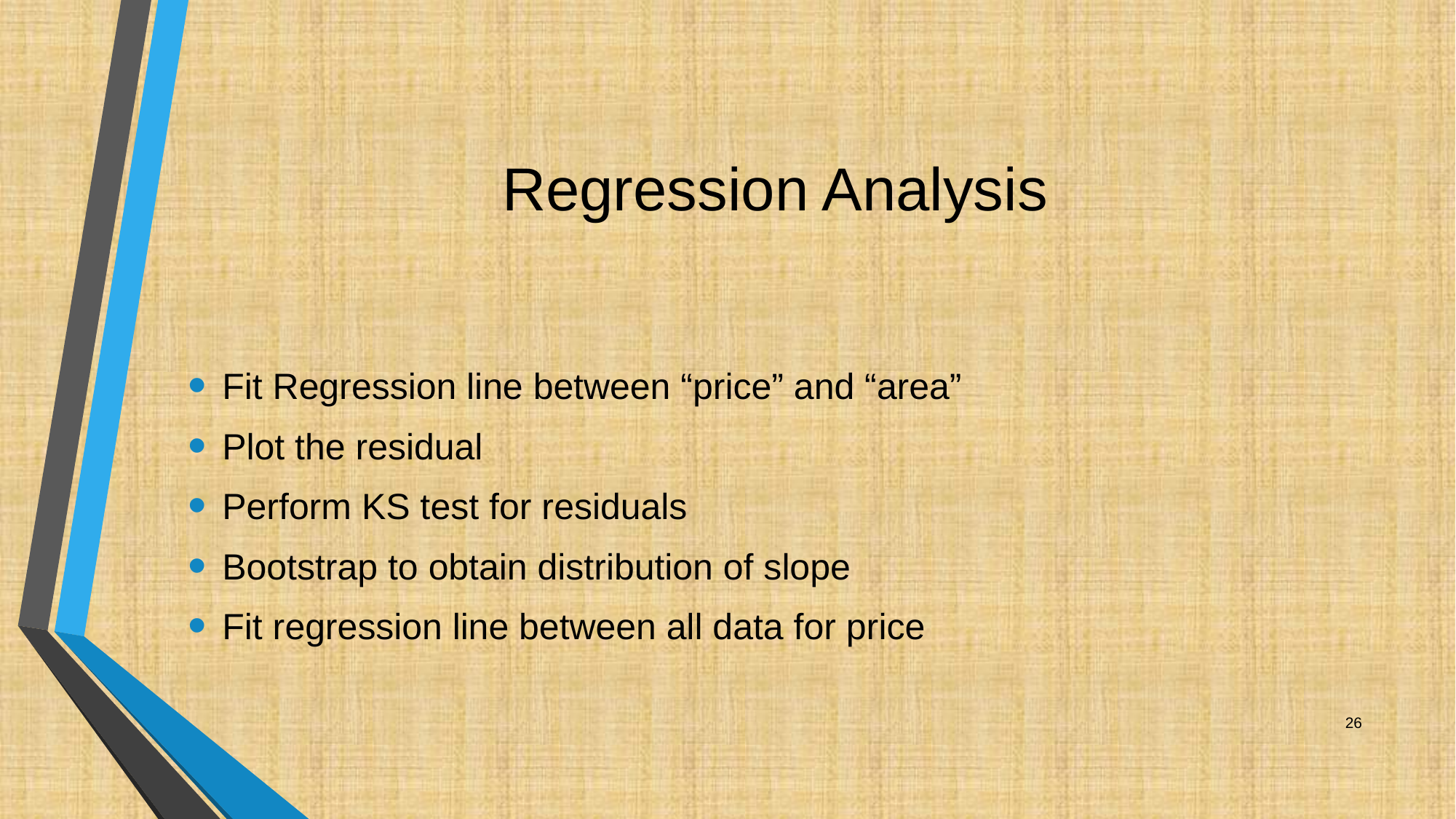

# Regression Analysis
Fit Regression line between “price” and “area”
Plot the residual
Perform KS test for residuals
Bootstrap to obtain distribution of slope
Fit regression line between all data for price
26